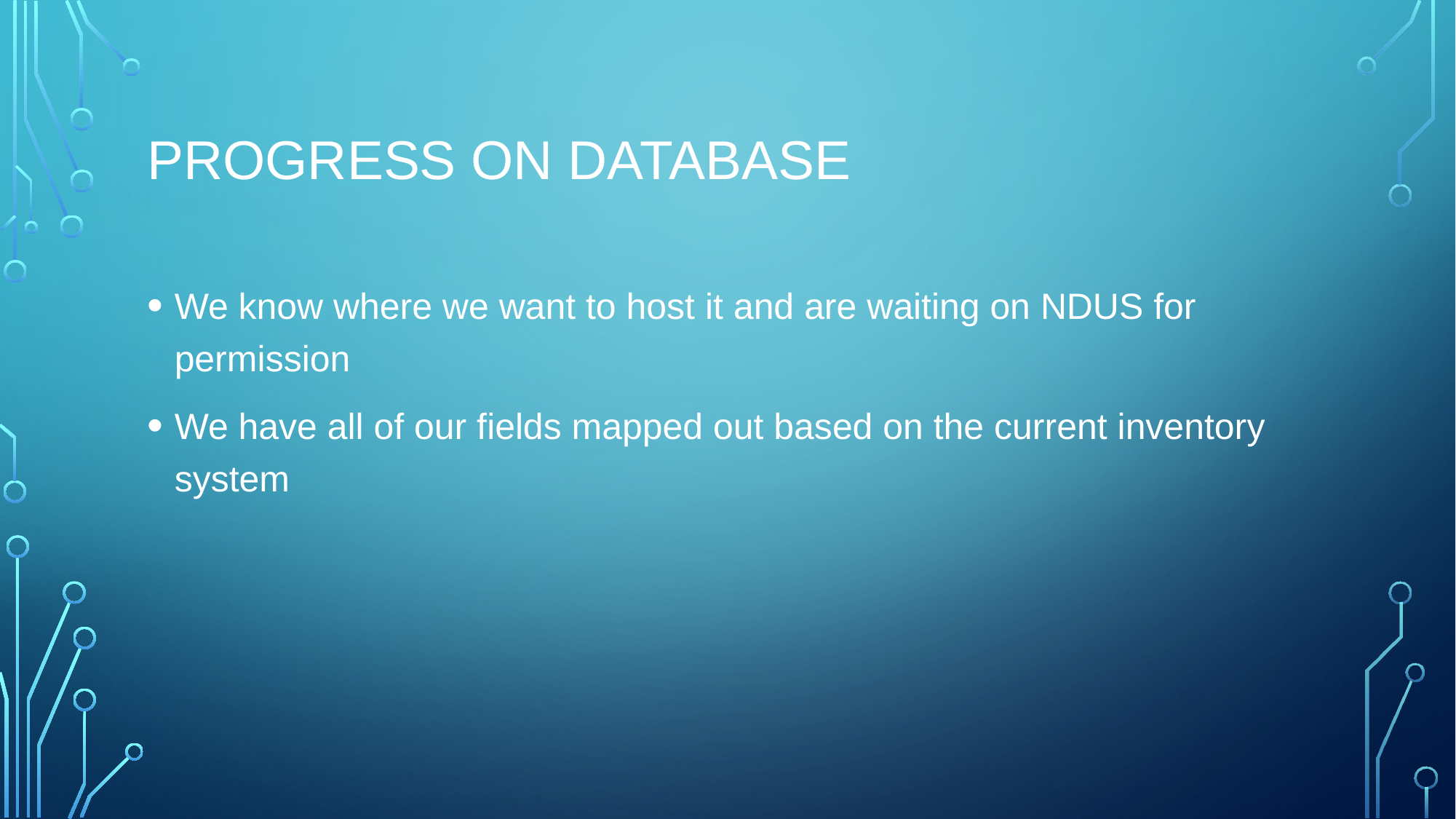

# Progress on database
We know where we want to host it and are waiting on NDUS for permission
We have all of our fields mapped out based on the current inventory system